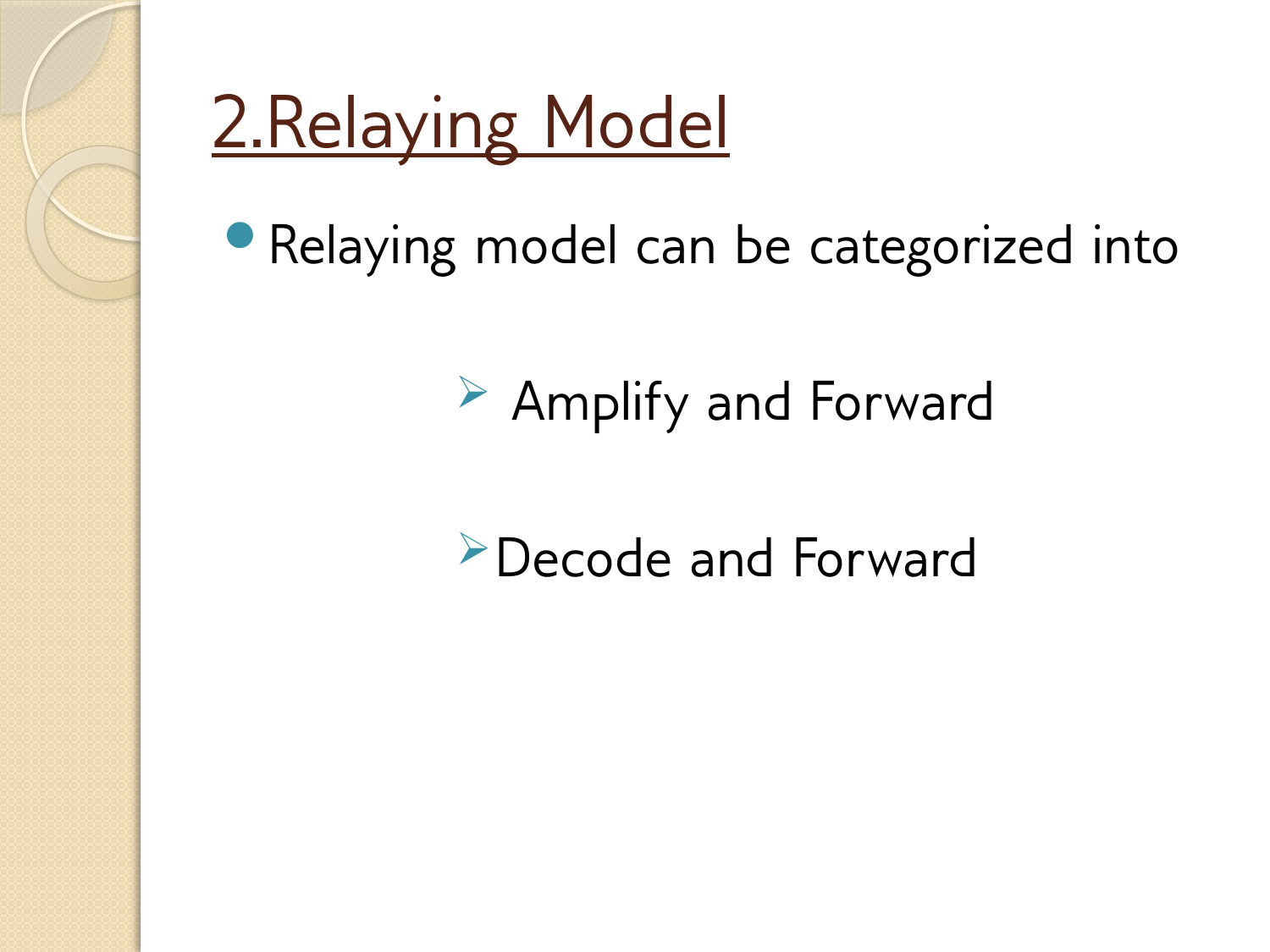

# 2.Relaying Model
Relaying model can be categorized into

 Amplify and Forward

Decode and Forward